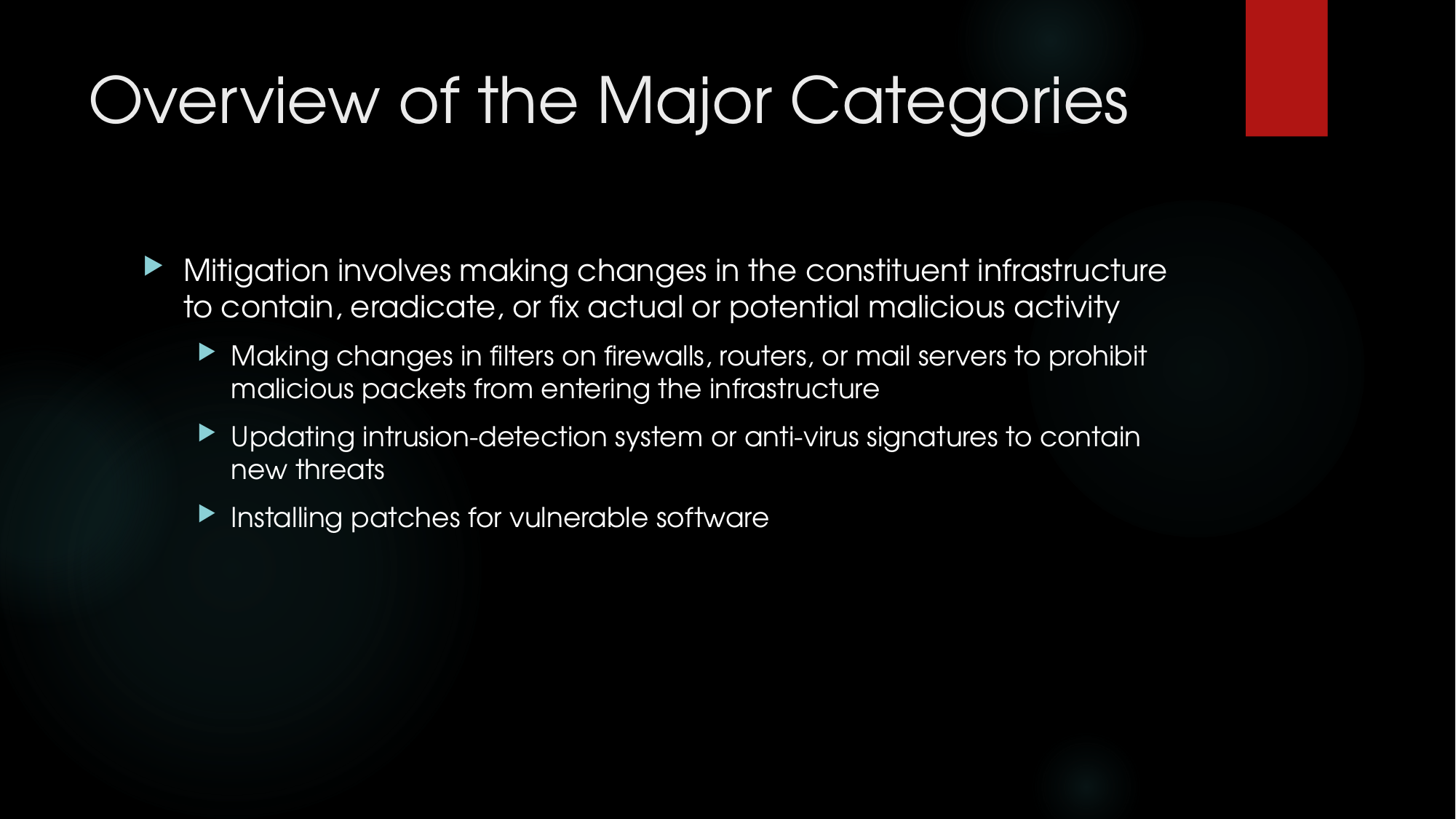

# Overview of the Major Categories
Mitigation involves making changes in the constituent infrastructure to contain, eradicate, or fix actual or potential malicious activity
Making changes in filters on firewalls, routers, or mail servers to prohibit malicious packets from entering the infrastructure
Updating intrusion-detection system or anti-virus signatures to contain new threats
Installing patches for vulnerable software